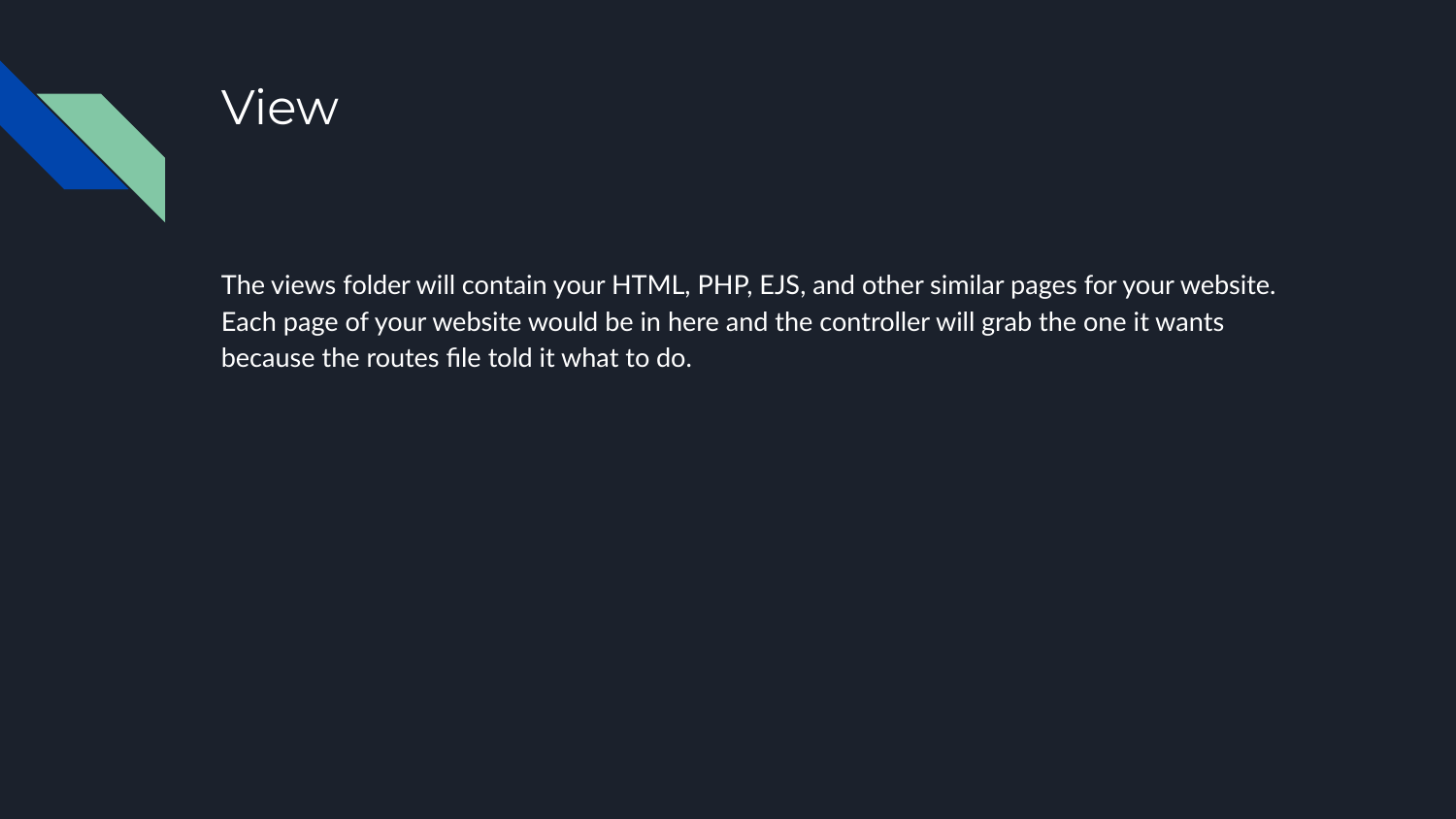

# View
The views folder will contain your HTML, PHP, EJS, and other similar pages for your website. Each page of your website would be in here and the controller will grab the one it wants because the routes file told it what to do.